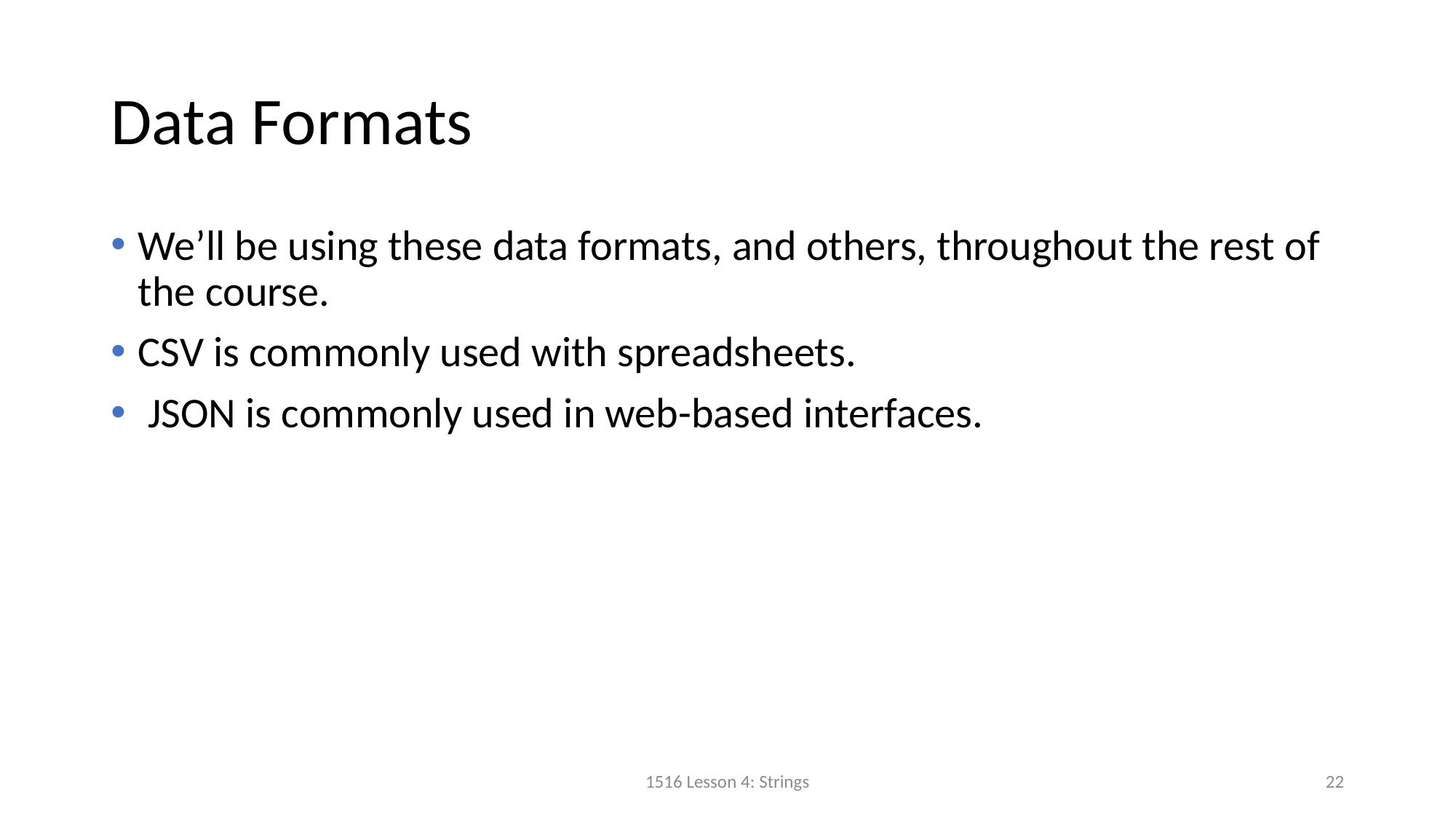

# Data Formats
We’ll be using these data formats, and others, throughout the rest of the course.
CSV is commonly used with spreadsheets.
 JSON is commonly used in web-based interfaces.
1516 Lesson 4: Strings
22